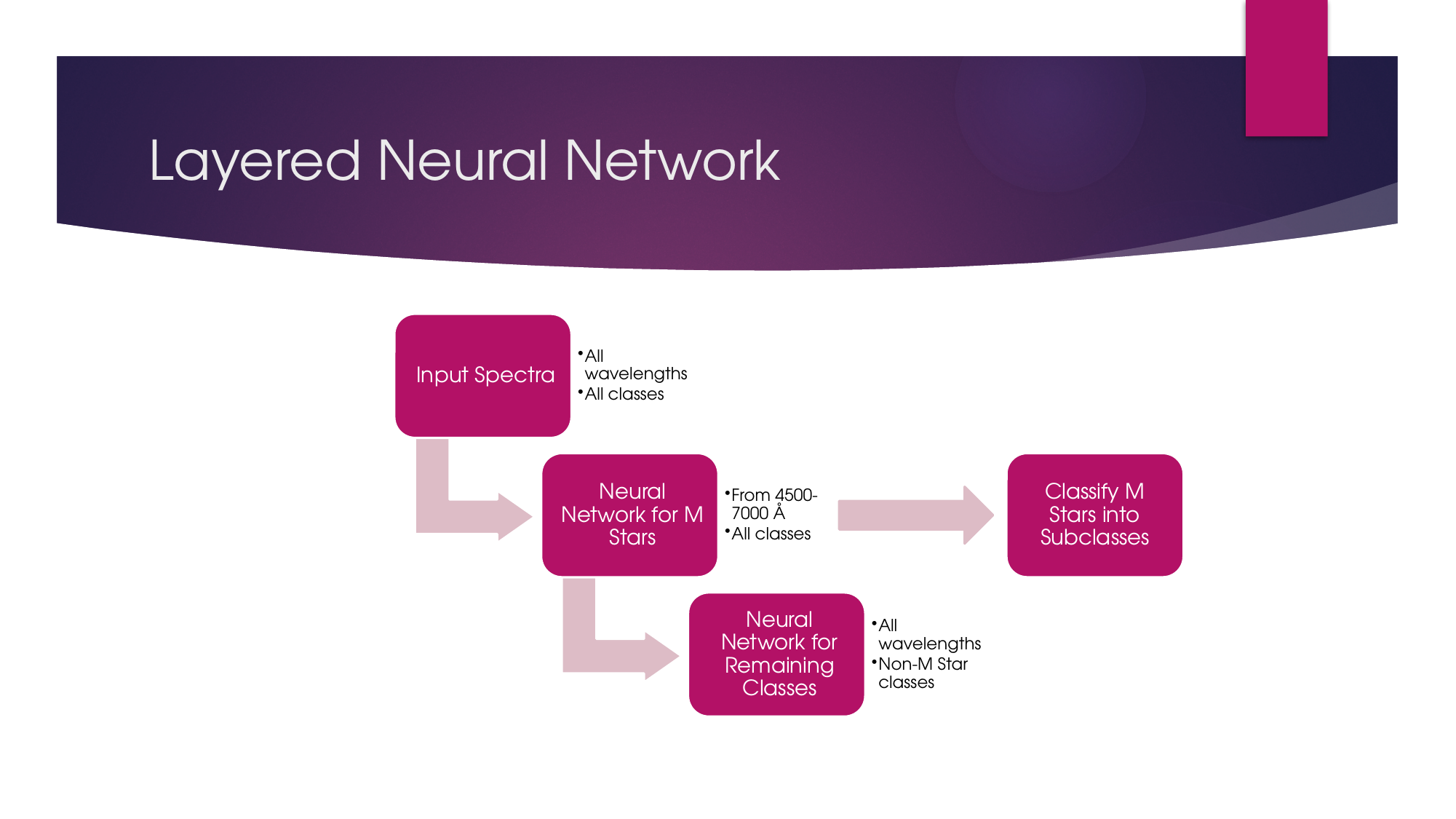

# Layered Neural Network
Input Spectra
All wavelengths
All classes
Neural Network for M Stars
From 4500-7000 Å
All classes
Neural Network for Remaining Classes
All wavelengths
Non-M Star classes

Classify M Stars into Subclasses